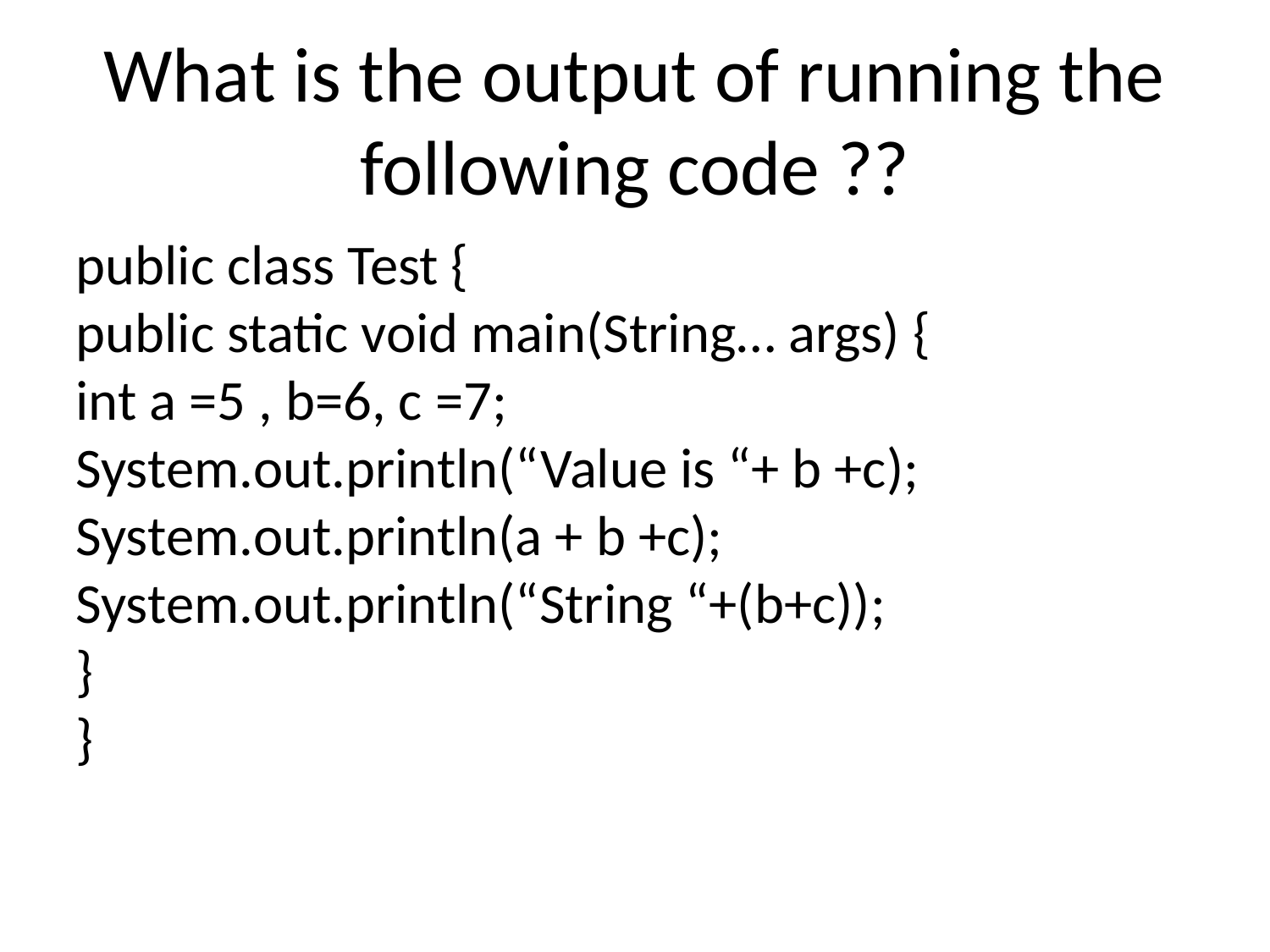

What is the output of running the following code ??
public class Test {
public static void main(String… args) {
int a =5 , b=6, c =7;
System.out.println(“Value is “+ b +c);
System.out.println(a + b +c);
System.out.println(“String “+(b+c));
}
}